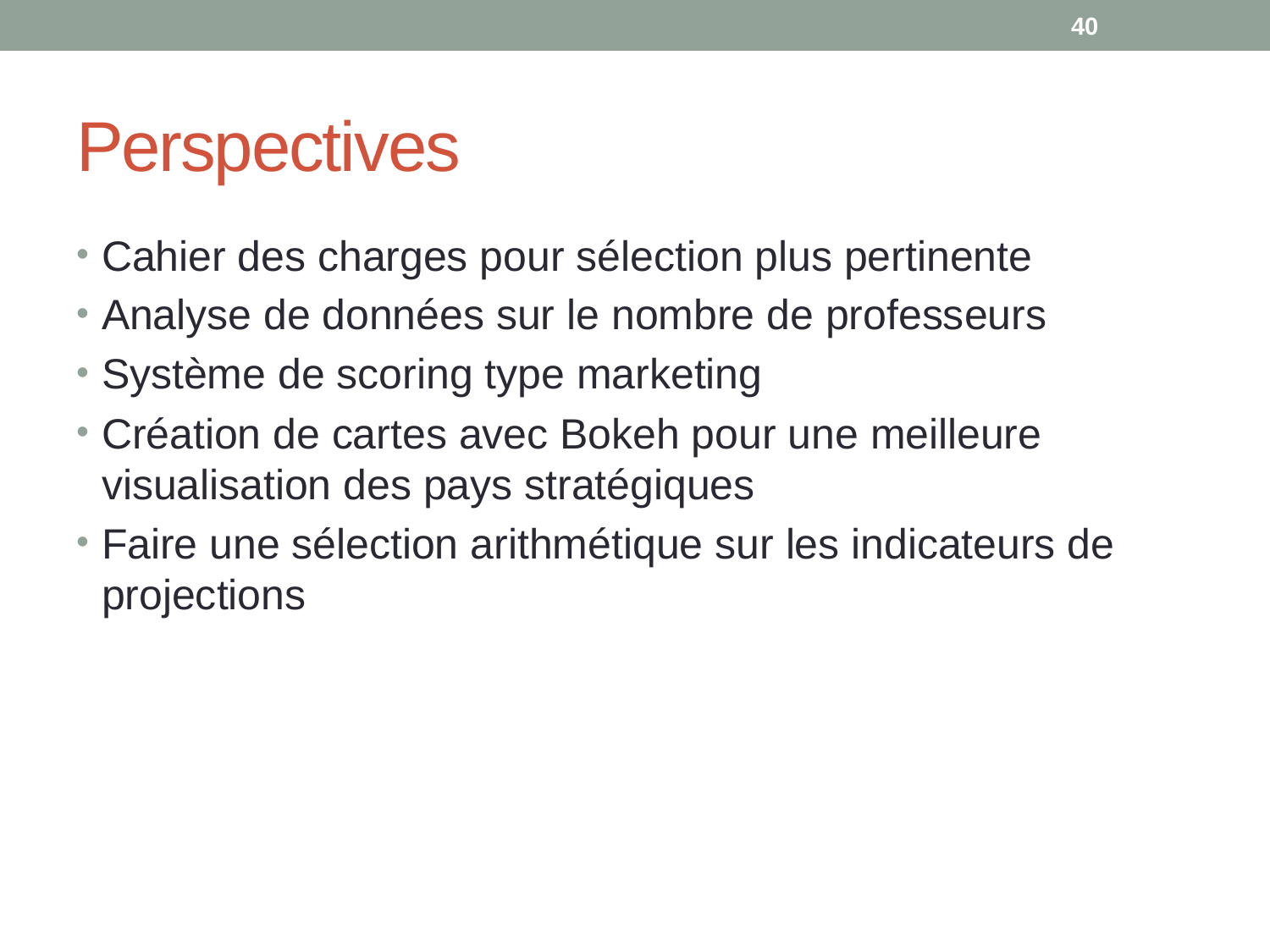

40
# Perspectives
Cahier des charges pour sélection plus pertinente
Analyse de données sur le nombre de professeurs
Système de scoring type marketing
Création de cartes avec Bokeh pour une meilleure visualisation des pays stratégiques
Faire une sélection arithmétique sur les indicateurs de projections